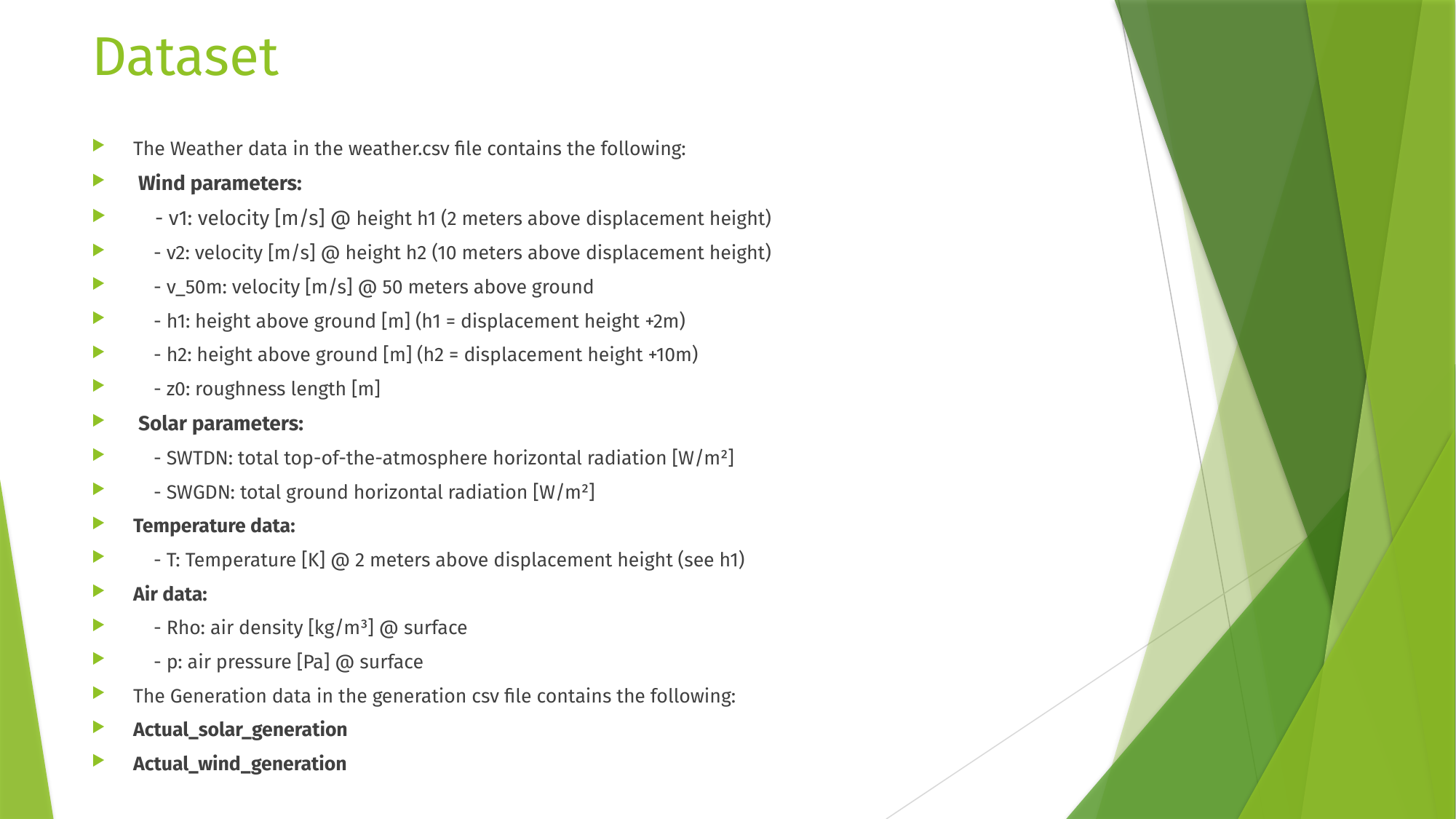

# Dataset
The Weather data in the weather.csv file contains the following:
 Wind parameters:
    - v1: velocity [m/s] @ height h1 (2 meters above displacement height)
    - v2: velocity [m/s] @ height h2 (10 meters above displacement height)
    - v_50m: velocity [m/s] @ 50 meters above ground
    - h1: height above ground [m] (h1 = displacement height +2m)
    - h2: height above ground [m] (h2 = displacement height +10m)
    - z0: roughness length [m]
 Solar parameters:
    - SWTDN: total top-of-the-atmosphere horizontal radiation [W/m²]
    - SWGDN: total ground horizontal radiation [W/m²]
Temperature data:
    - T: Temperature [K] @ 2 meters above displacement height (see h1)
Air data:
    - Rho: air density [kg/m³] @ surface
    - p: air pressure [Pa] @ surface
The Generation data in the generation csv file contains the following:
Actual_solar_generation
Actual_wind_generation